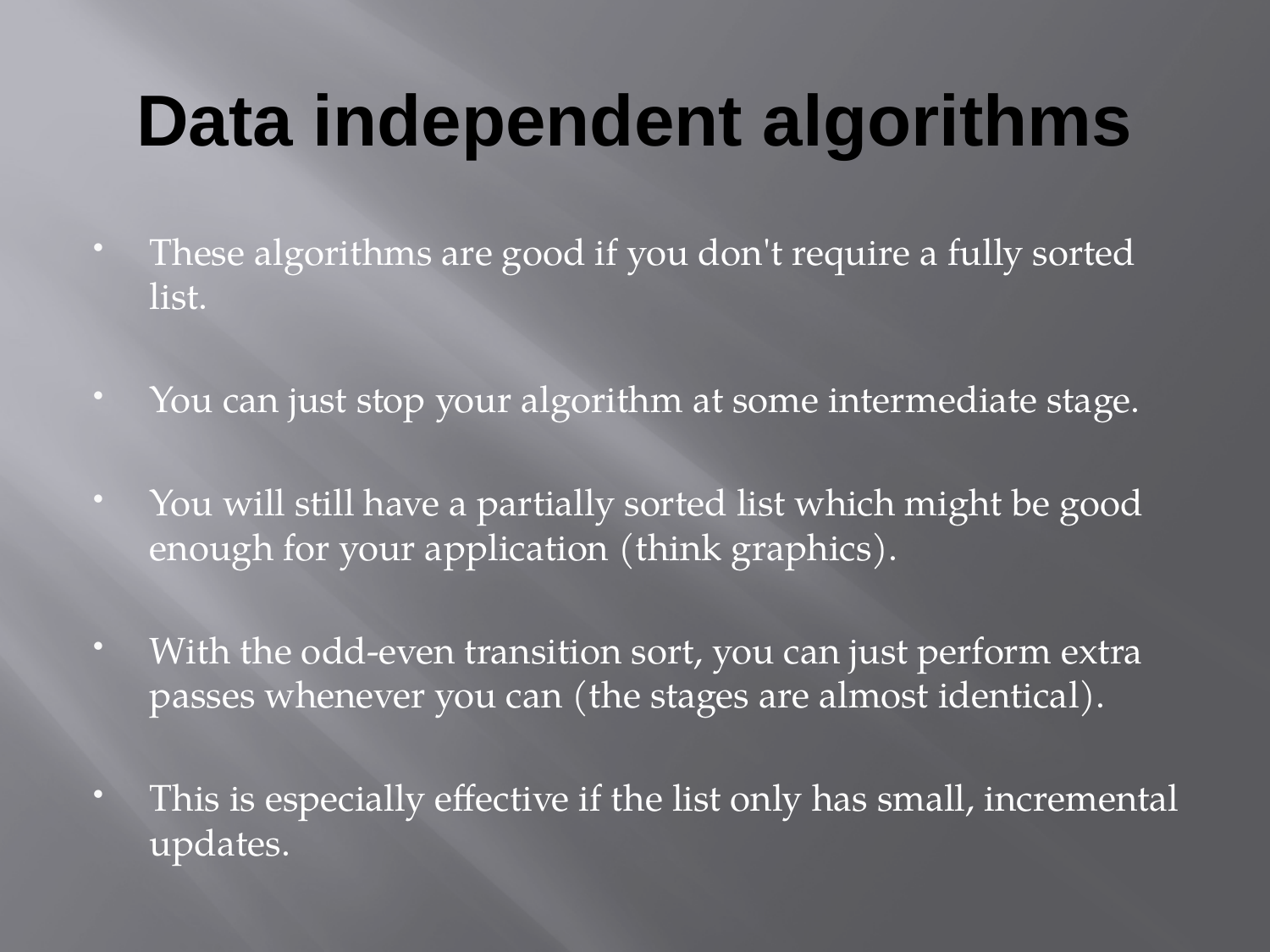

# Data independent algorithms
These algorithms are good if you don't require a fully sorted list.

You can just stop your algorithm at some intermediate stage.

You will still have a partially sorted list which might be good enough for your application (think graphics).

With the odd-even transition sort, you can just perform extra passes whenever you can (the stages are almost identical).

This is especially effective if the list only has small, incremental updates.